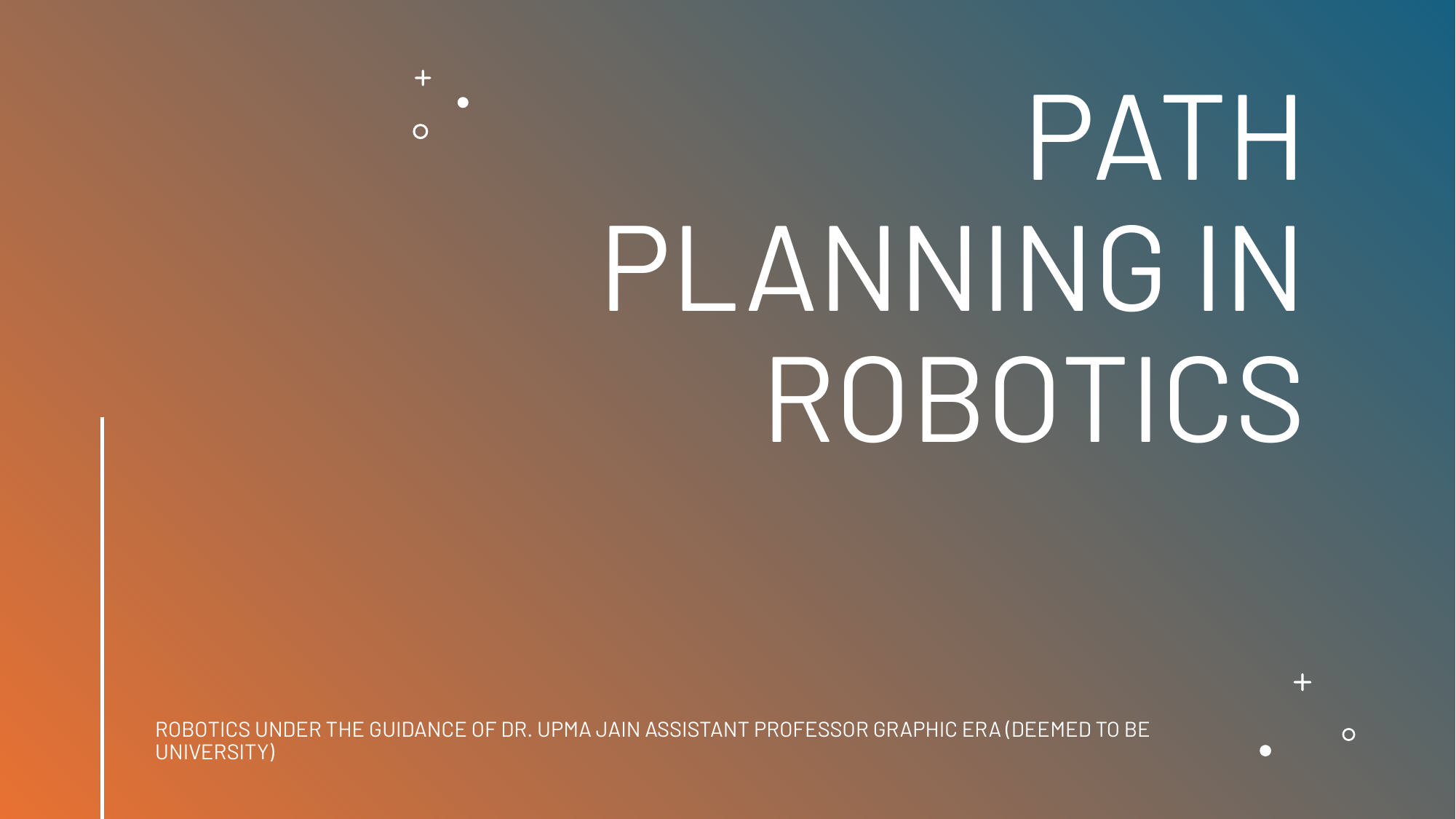

# PATH PLANNING IN ROBOTICS

ROBOTICS UNDER THE GUIDANCE OF DR. UPMA JAIN ASSISTANT PROFESSOR GRAPHIC ERA (DEEMED TO BE UNIVERSITY)